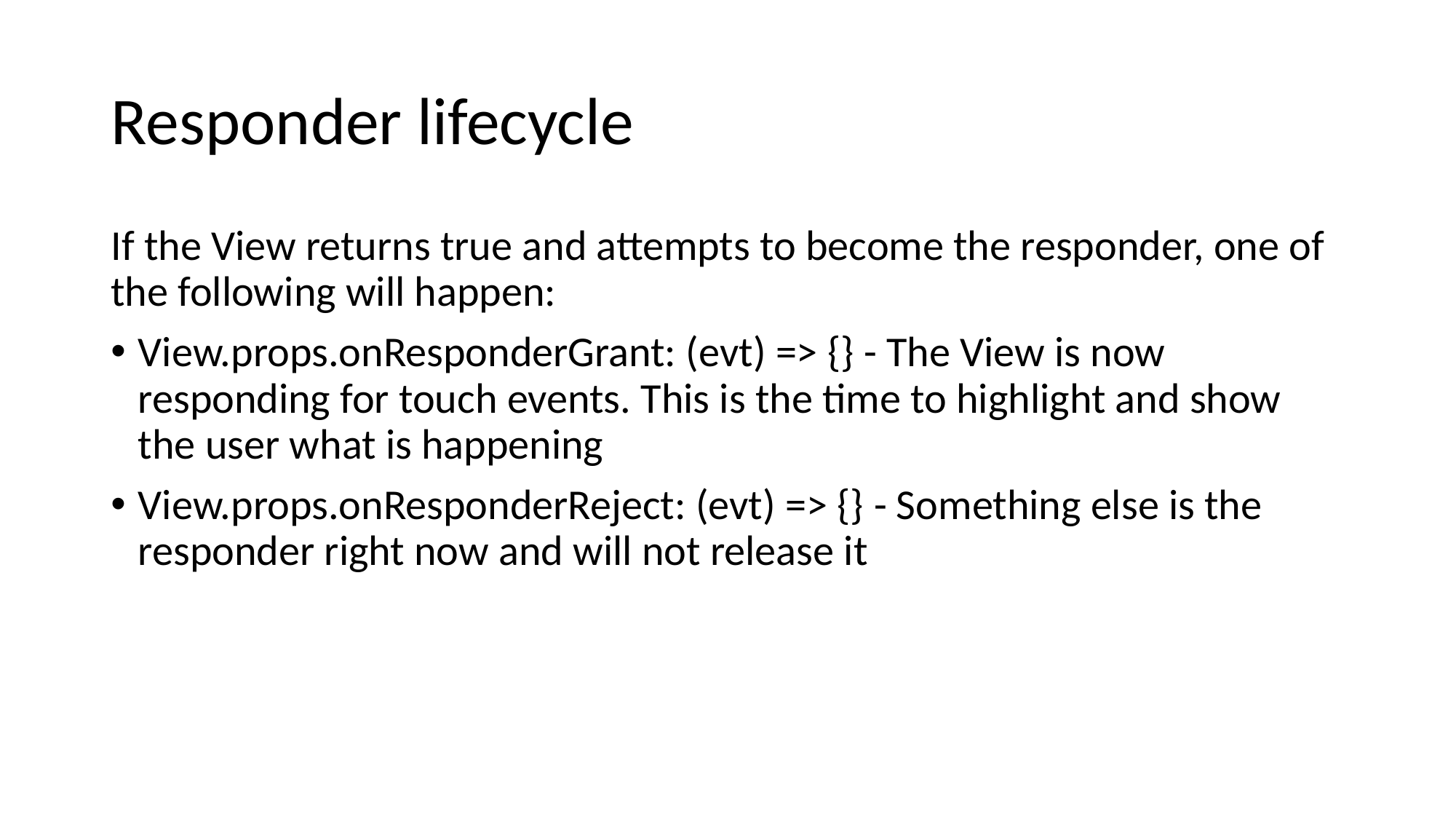

# Responder lifecycle
If the View returns true and attempts to become the responder, one of the following will happen:
View.props.onResponderGrant: (evt) => {} - The View is now responding for touch events. This is the time to highlight and show the user what is happening
View.props.onResponderReject: (evt) => {} - Something else is the responder right now and will not release it